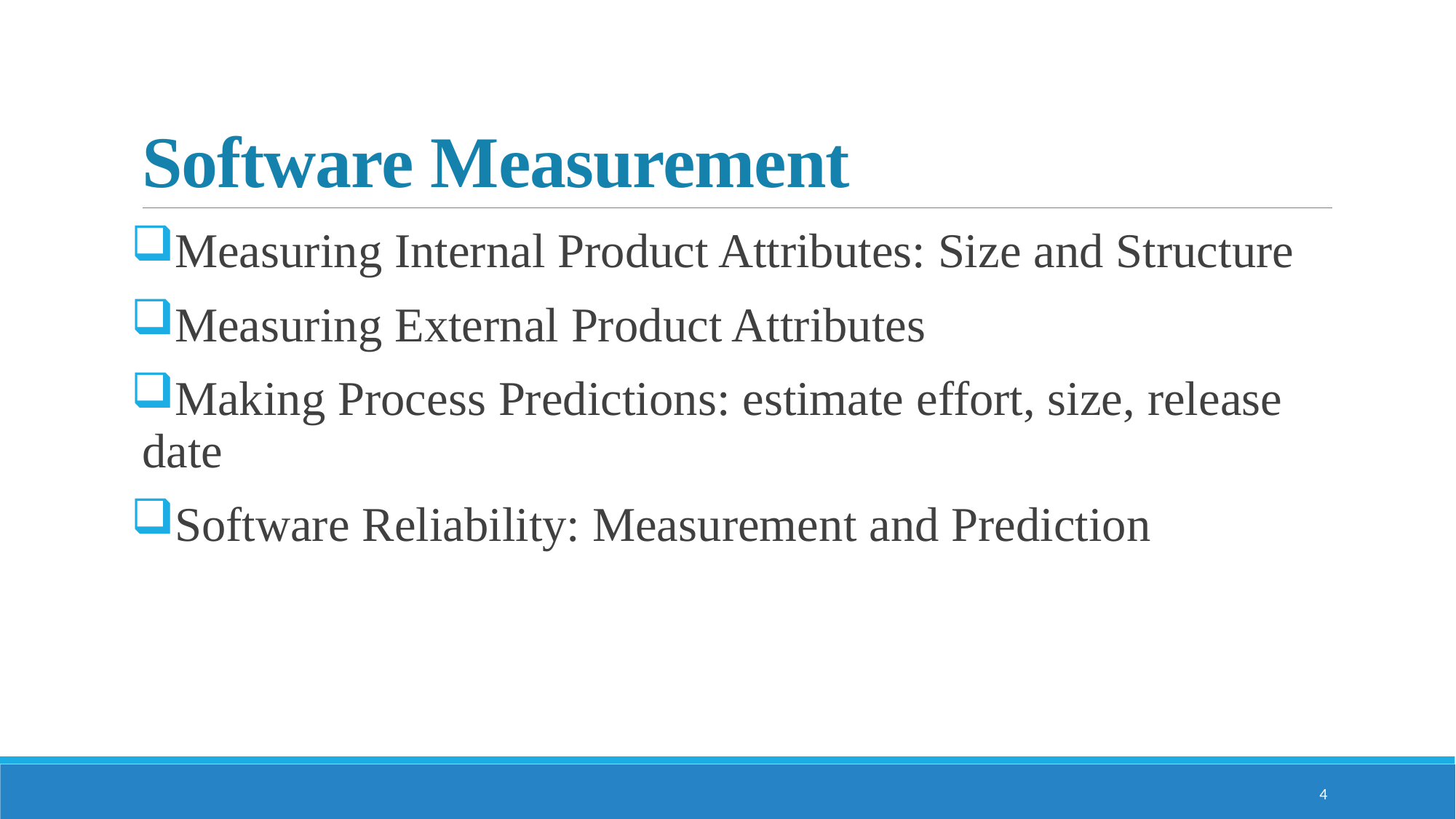

# Software Measurement
Measuring Internal Product Attributes: Size and Structure
Measuring External Product Attributes
Making Process Predictions: estimate effort, size, release date
Software Reliability: Measurement and Prediction
4